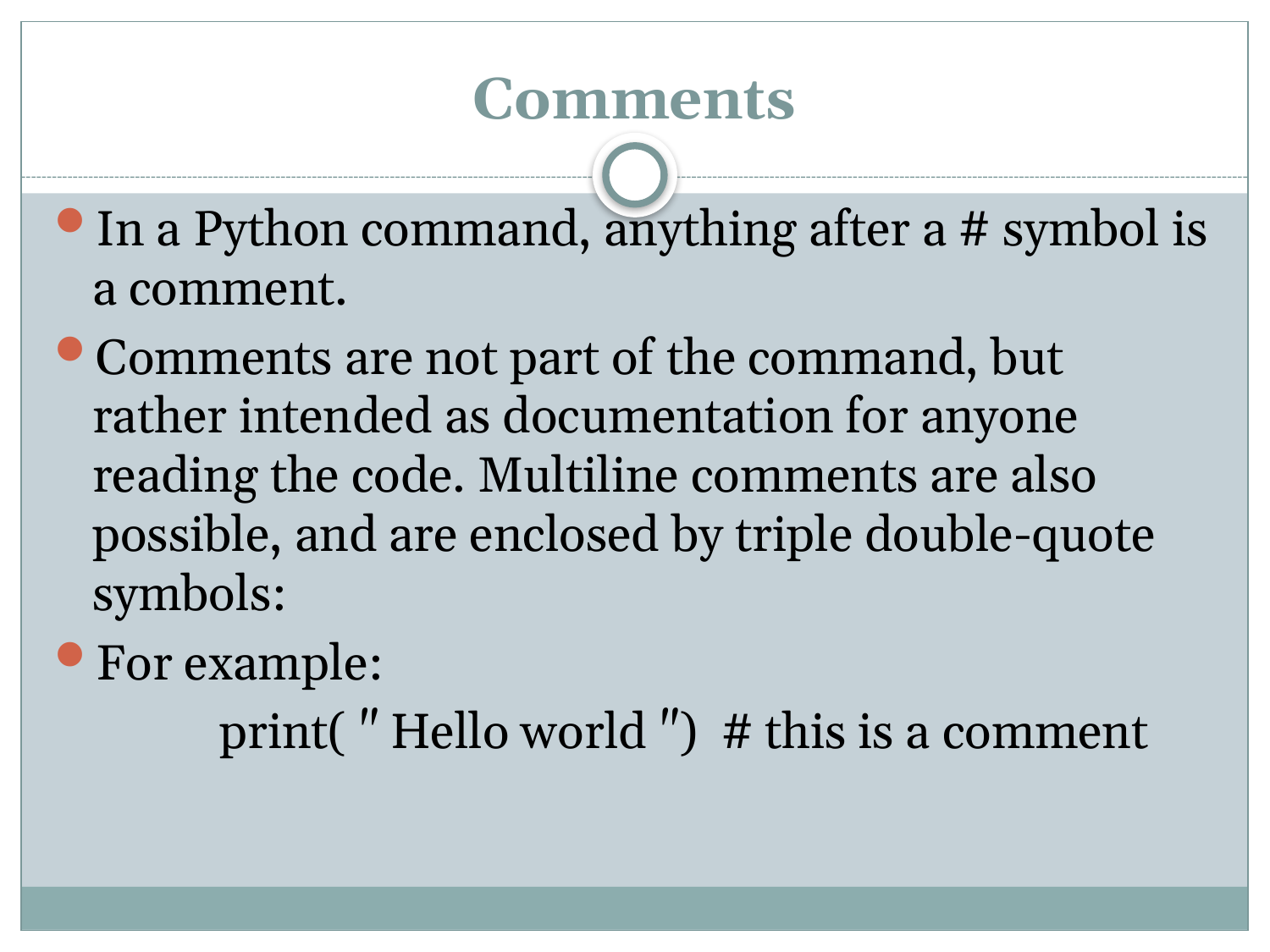

# Comments
In a Python command, anything after a # symbol is a comment.
Comments are not part of the command, but rather intended as documentation for anyone reading the code. Multiline comments are also possible, and are enclosed by triple double-quote symbols:
For example:
		print( " Hello world ")  # this is a comment